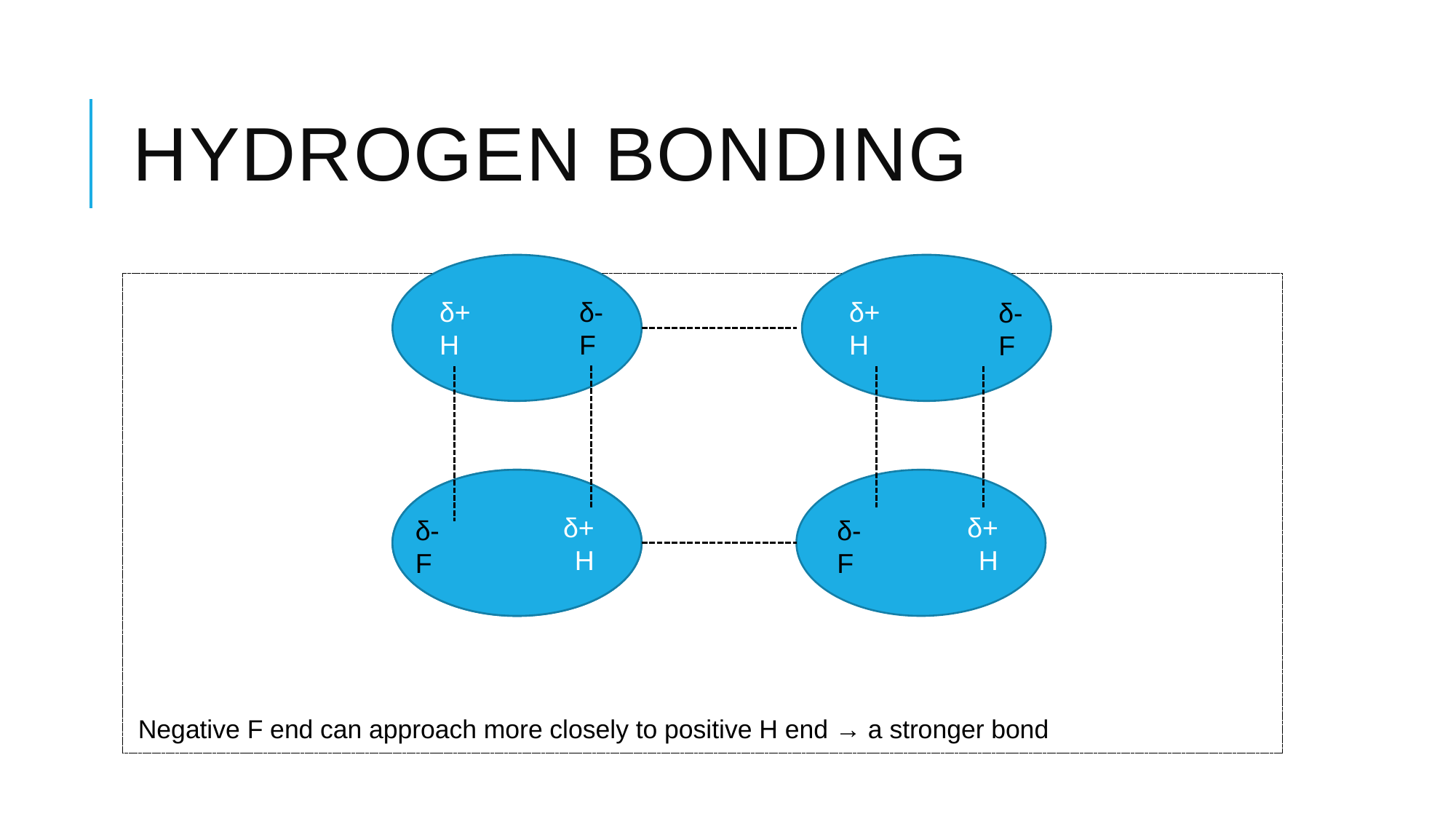

# Hydrogen bonding
δ+
H
δ+
H

Negative F end can approach more closely to positive H end → a stronger bond
δ-
F
δ-
F

δ+
H
  δ+
H
δ-
F
δ-
F